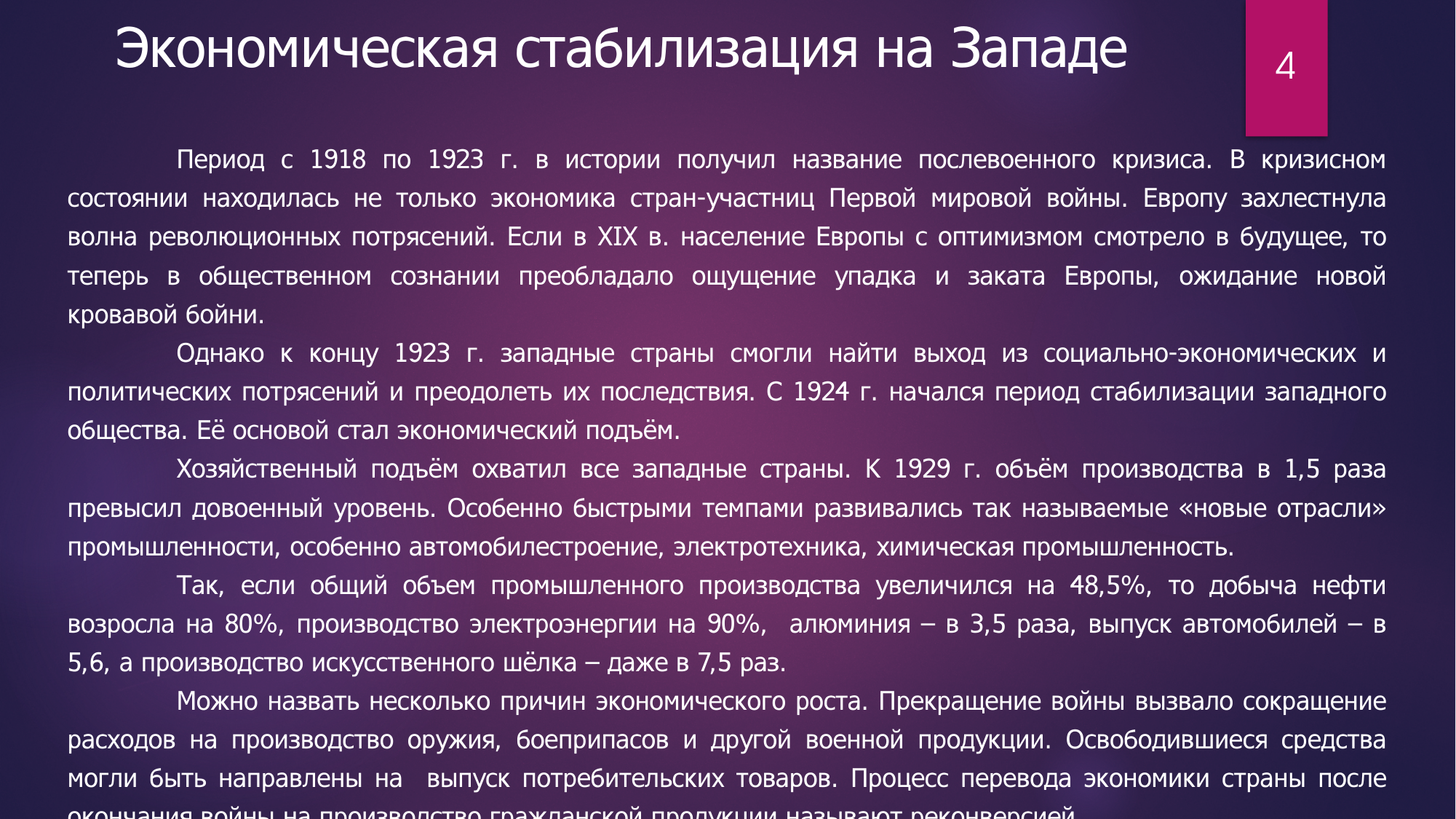

Экономическая стабилизация на Западе
4
	Период с 1918 по 1923 г. в истории получил название послевоенного кризиса. В кризисном состоянии находилась не только экономика стран-участниц Первой мировой войны. Европу захлестнула волна революционных потрясений. Если в XIX в. население Европы с оптимизмом смотрело в будущее, то теперь в общественном сознании преобладало ощущение упадка и заката Европы, ожидание новой кровавой бойни.
	Однако к концу 1923 г. западные страны смогли найти выход из социально-экономических и политических потрясений и преодолеть их последствия. С 1924 г. начался период стабилизации западного общества. Её основой стал экономический подъём.
	Хозяйственный подъём охватил все западные страны. К 1929 г. объём производства в 1,5 раза превысил довоенный уровень. Особенно быстрыми темпами развивались так называемые «новые отрасли» промышленности, особенно автомобилестроение, электротехника, химическая промышленность.
	Так, если общий объем промышленного производства увеличился на 48,5%, то добыча нефти возросла на 80%, производство электроэнергии на 90%,  алюминия – в 3,5 раза, выпуск автомобилей – в 5,6, а производство искусственного шёлка – даже в 7,5 раз.
	Можно назвать несколько причин экономического роста. Прекращение войны вызвало сокращение расходов на производство оружия, боеприпасов и другой военной продукции. Освободившиеся средства могли быть направлены на  выпуск потребительских товаров. Процесс перевода экономики страны после окончания войны на производство гражданской продукции называют реконверсией.